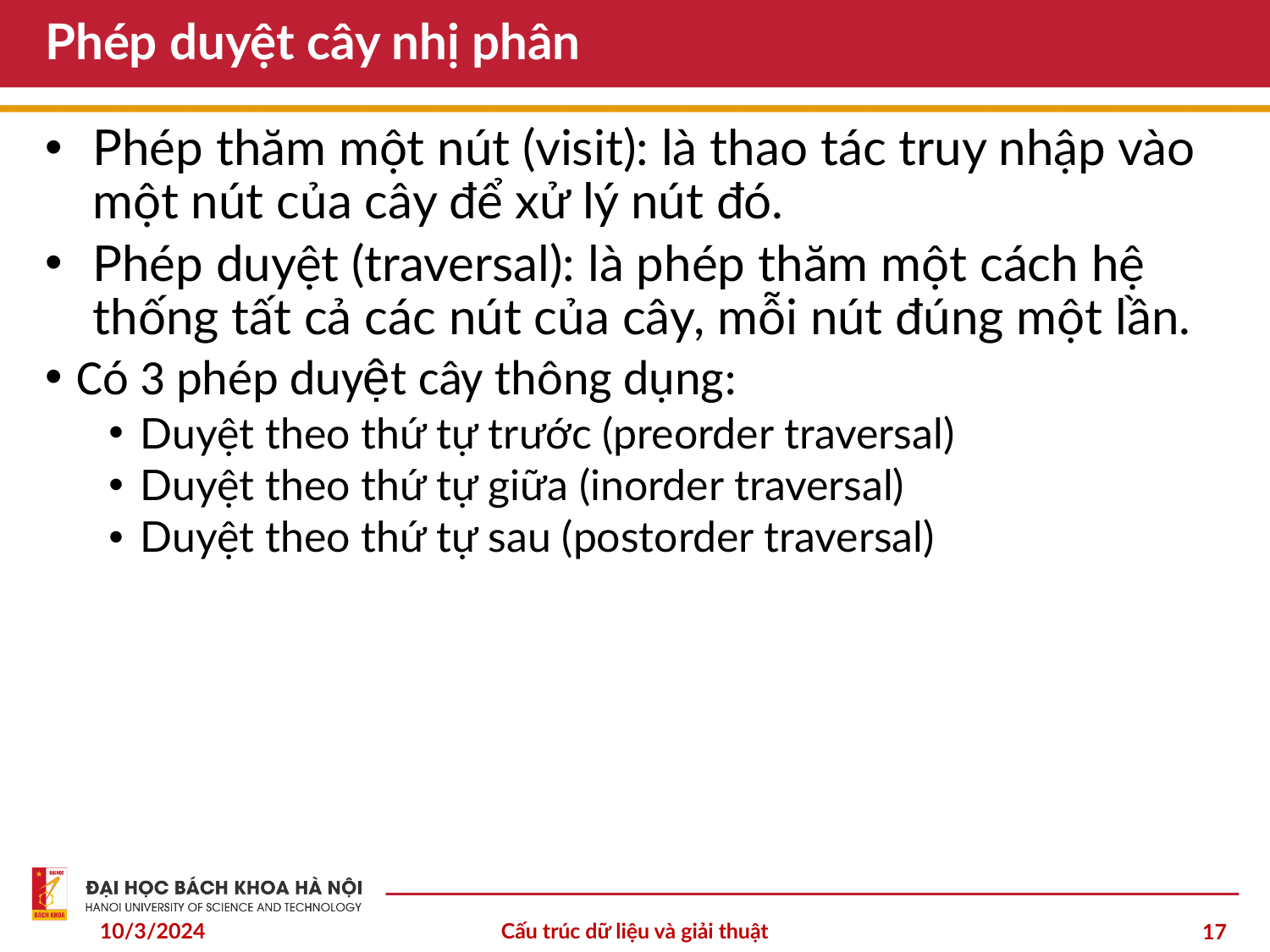

# Phép duyệt cây nhị phân
Phép thăm một nút (visit): là thao tác truy nhập vào một nút của cây để xử lý nút đó.
Phép duyệt (traversal): là phép thăm một cách hệ thống tất cả các nút của cây, mỗi nút đúng một lần.
Có 3 phép duyệt cây thông dụng:
Duyệt theo thứ tự trước (preorder traversal)
Duyệt theo thứ tự giữa (inorder traversal)
Duyệt theo thứ tự sau (postorder traversal)

10/3/2024
Cấu trúc dữ liệu và giải thuật
17